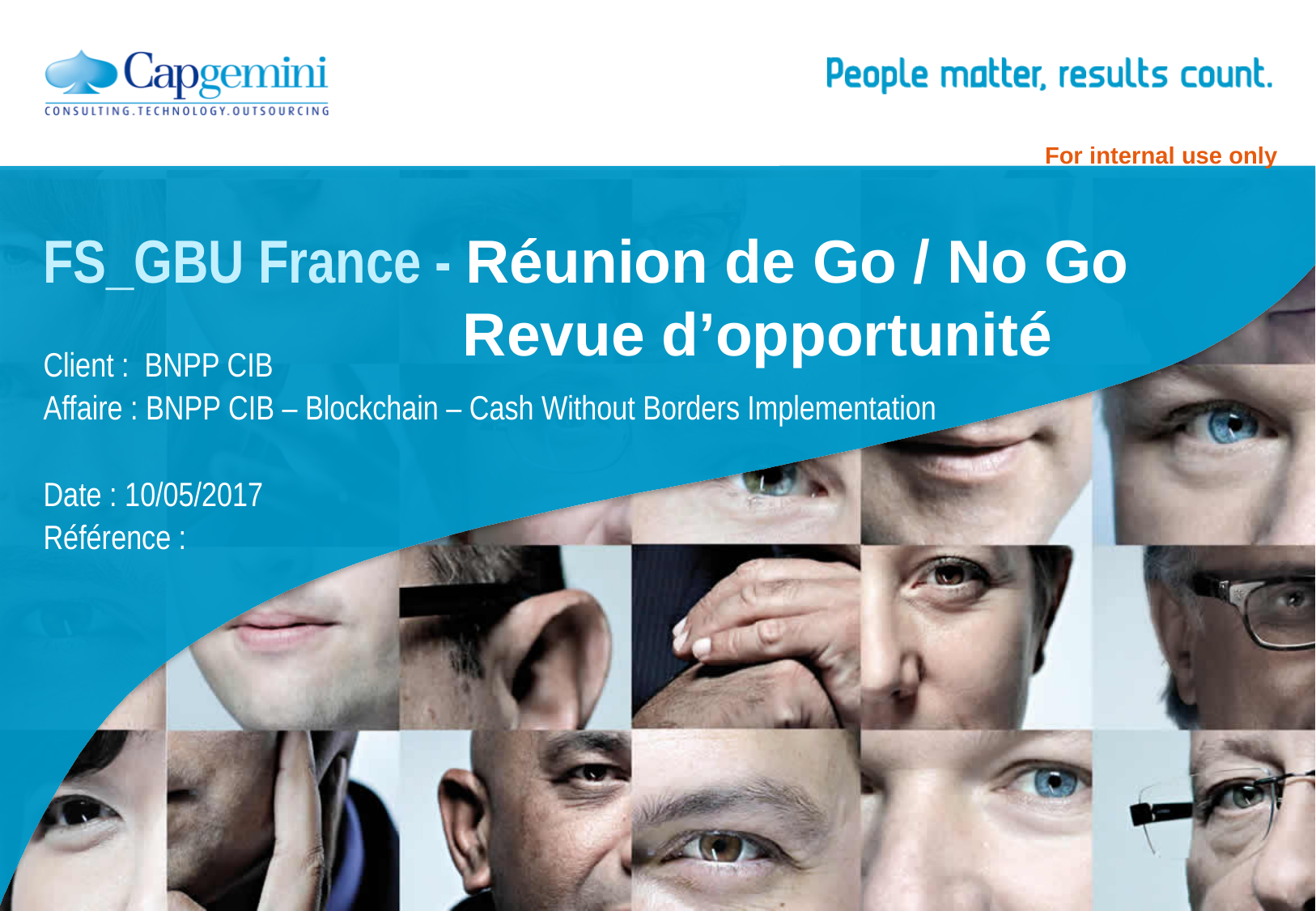

FS_GBU France - Réunion de Go / No Go
                         Revue d’opportunité

Client :  BNPP CIB
Affaire : BNPP CIB – Blockchain – Cash Without Borders Implementation

Date : 10/05/2017
Référence :